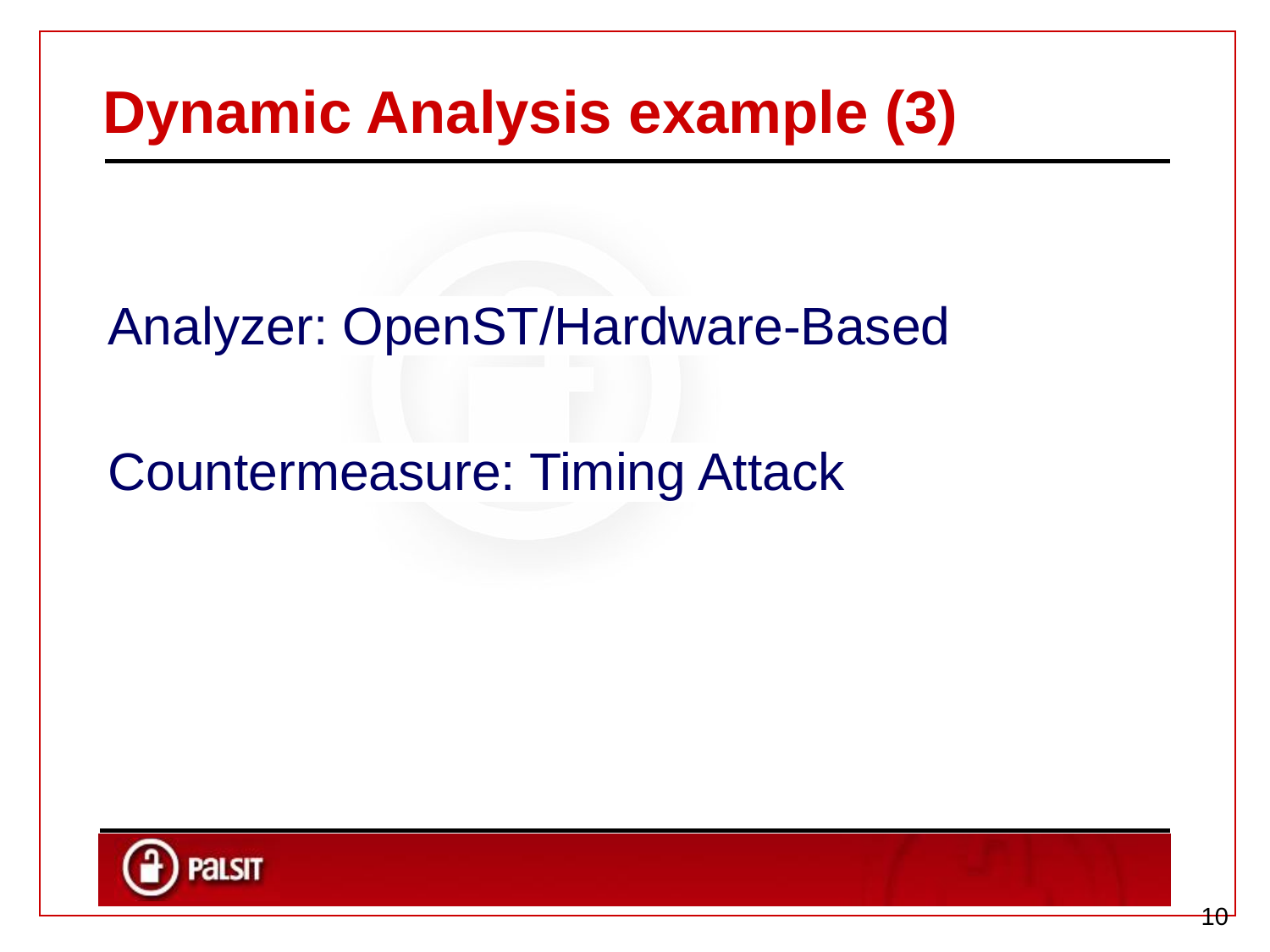

# Dynamic Analysis example (3)

Analyzer: OpenST/Hardware-Based

Countermeasure: Timing Attack

10